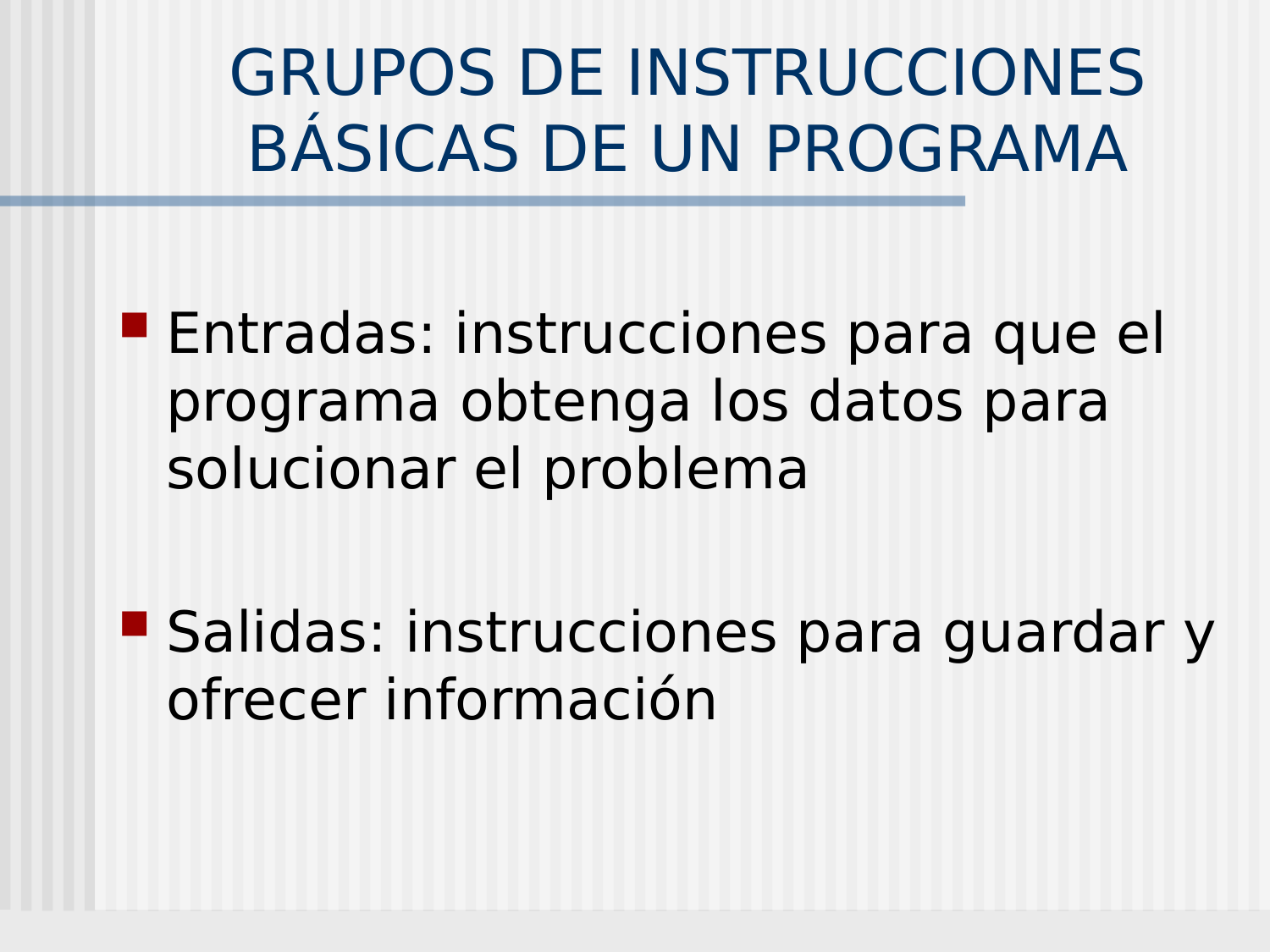

# GRUPOS de instrucciones básicas de un programa

Entradas: instrucciones para que el programa obtenga los datos para solucionar el problema

Salidas: instrucciones para guardar y ofrecer información